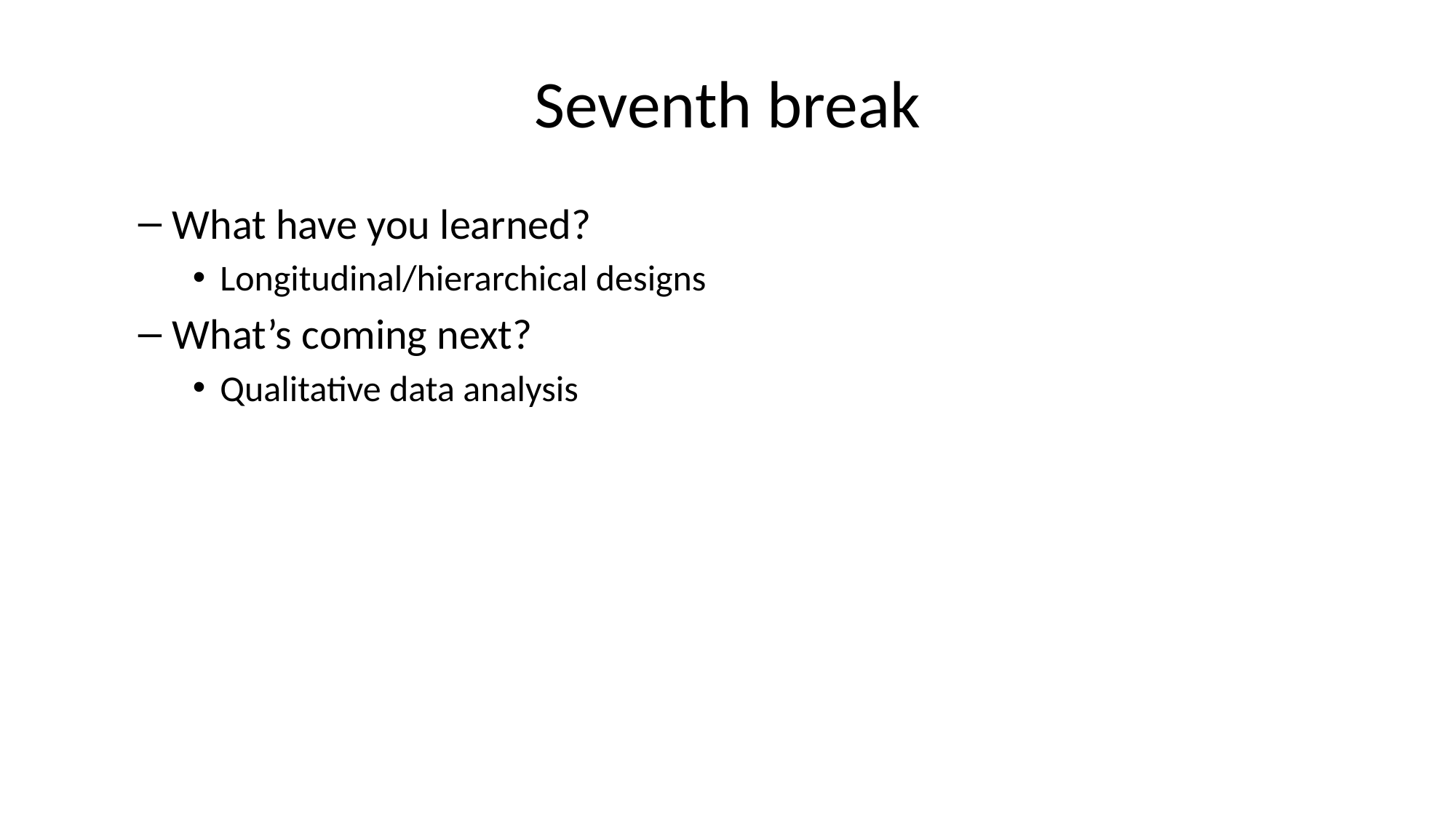

# Seventh break
What have you learned?
Longitudinal/hierarchical designs
What’s coming next?
Qualitative data analysis